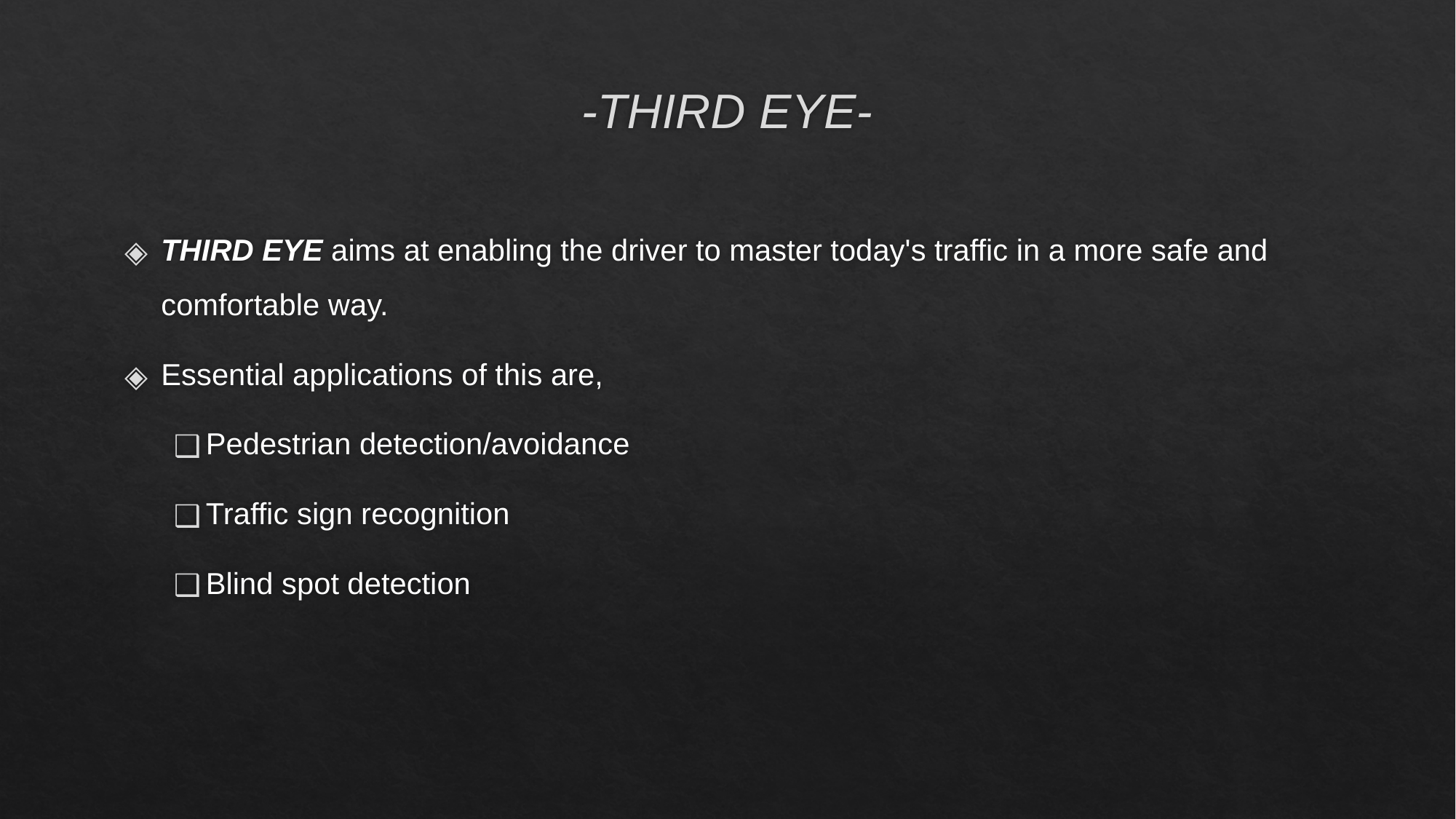

# -THIRD EYE-
THIRD EYE aims at enabling the driver to master today's traffic in a more safe and comfortable way.
Essential applications of this are,
Pedestrian detection/avoidance
Traffic sign recognition
Blind spot detection